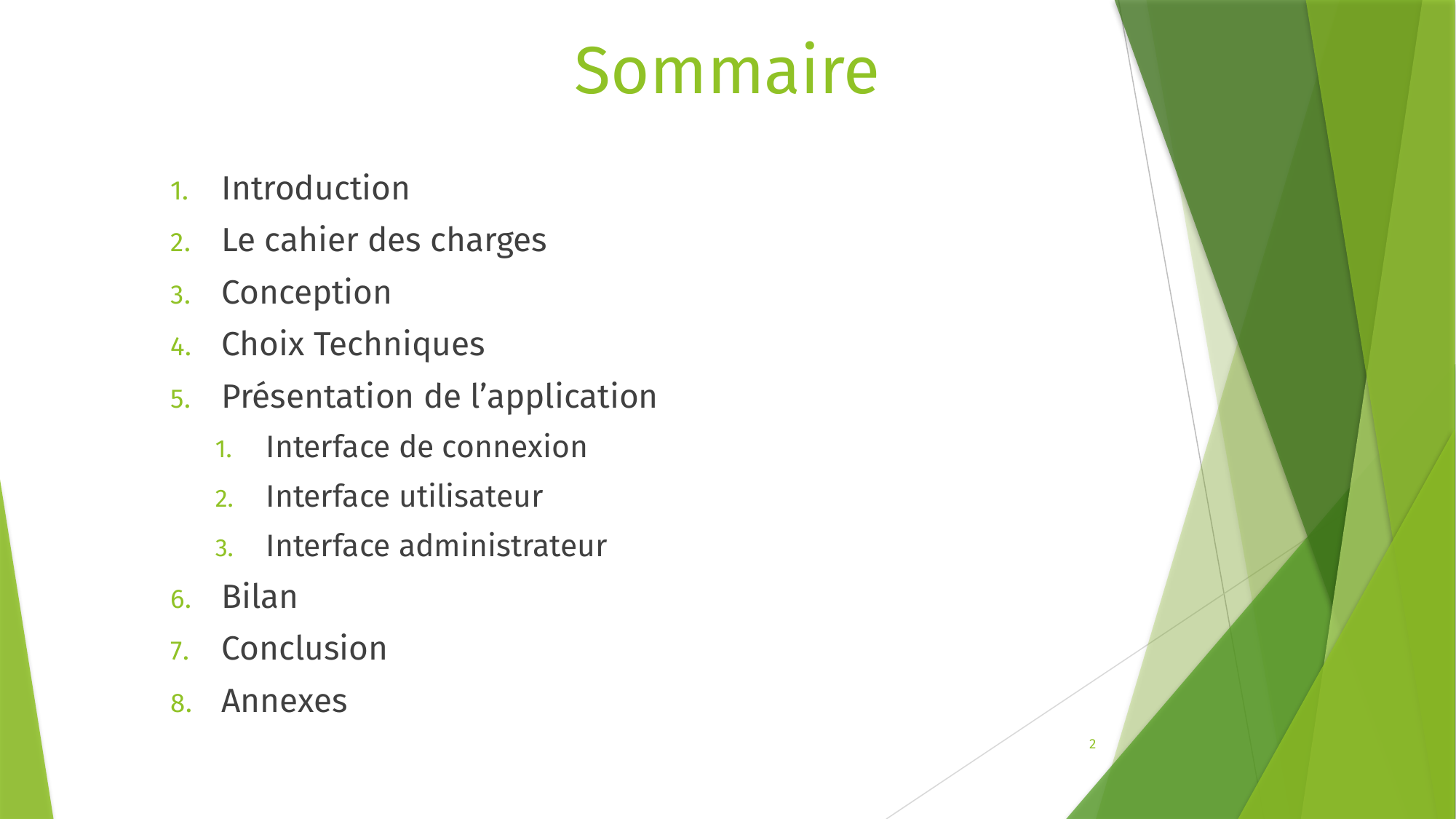

# Sommaire
Introduction
Le cahier des charges
Conception
Choix Techniques
Présentation de l’application
Interface de connexion
Interface utilisateur
Interface administrateur
Bilan
Conclusion
Annexes
2